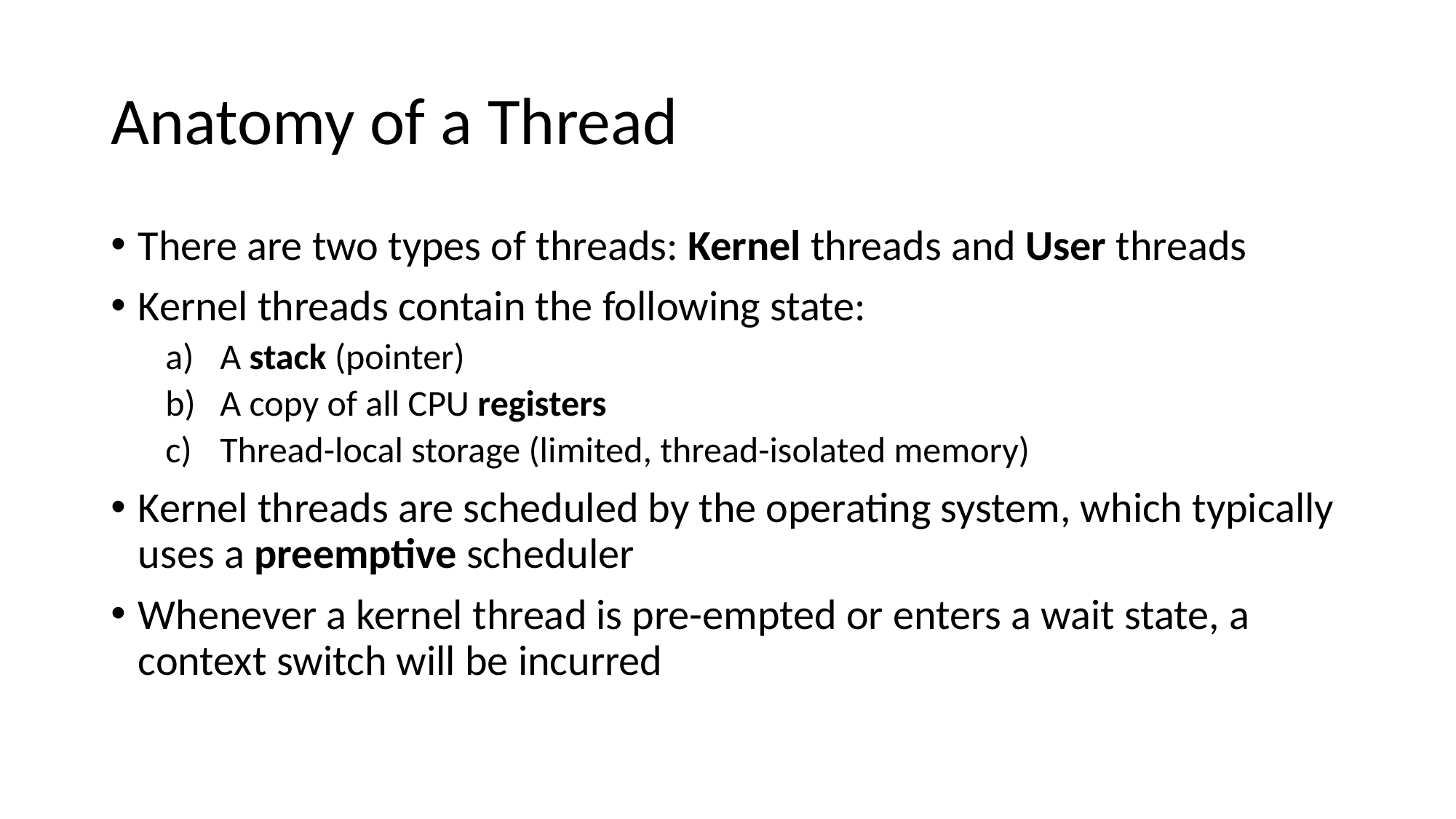

# Anatomy of a Thread
There are two types of threads: Kernel threads and User threads
Kernel threads contain the following state:
A stack (pointer)
A copy of all CPU registers
Thread-local storage (limited, thread-isolated memory)
Kernel threads are scheduled by the operating system, which typically uses a preemptive scheduler
Whenever a kernel thread is pre-empted or enters a wait state, a context switch will be incurred